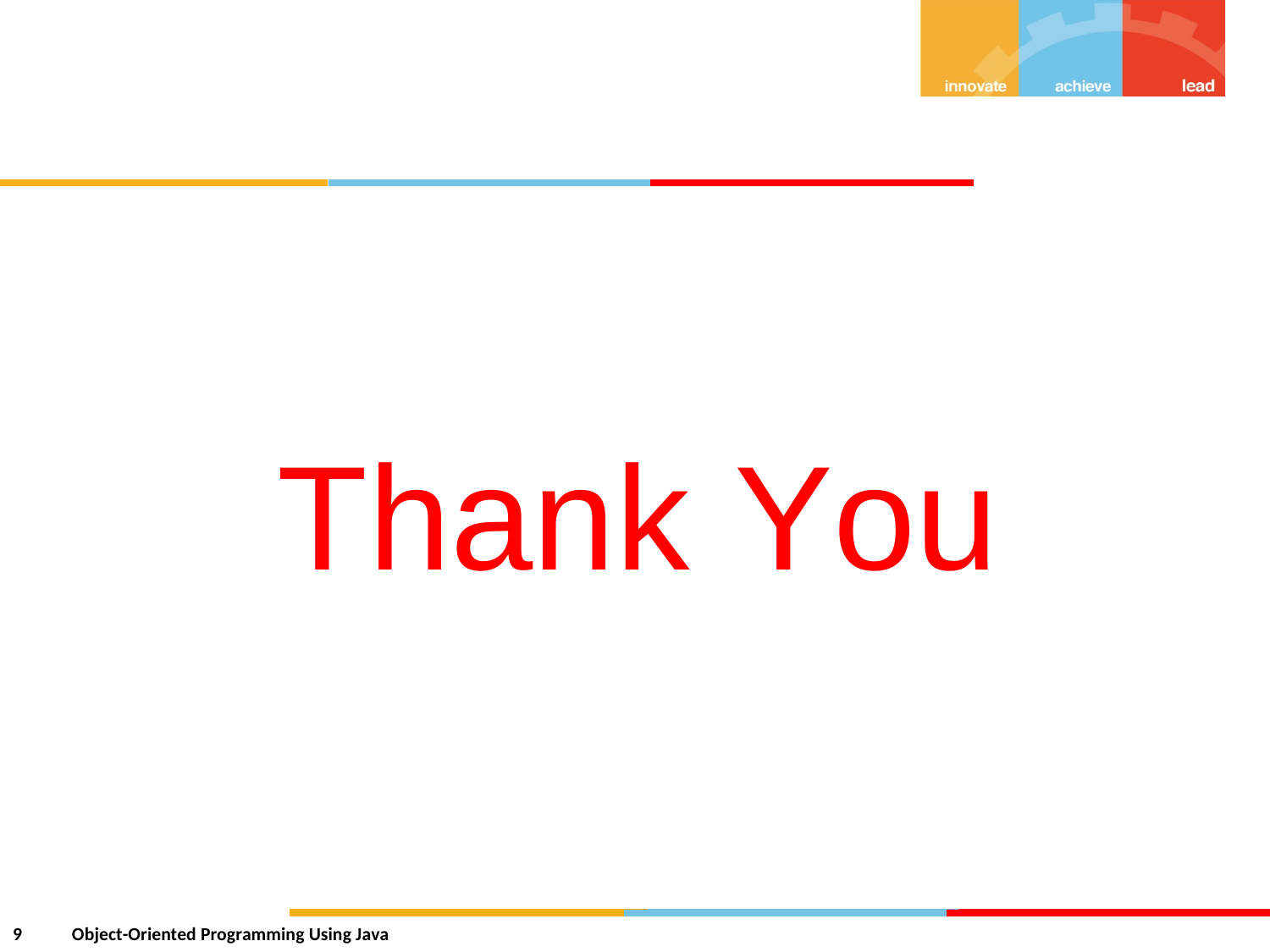

Thank
You

9
Object-Oriented Programming Using Java